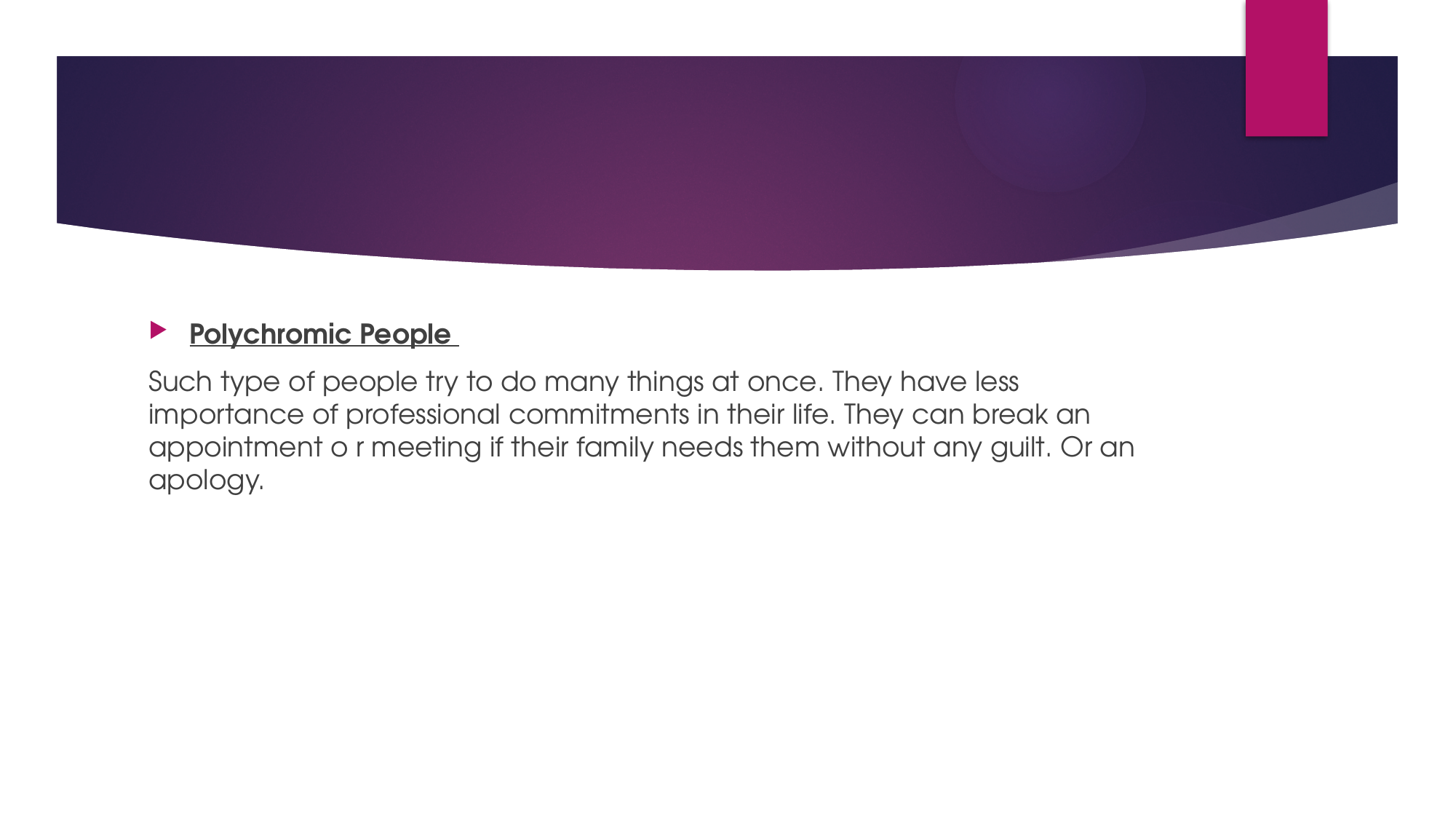

#
Polychromic People
Such type of people try to do many things at once. They have less importance of professional commitments in their life. They can break an appointment o r meeting if their family needs them without any guilt. Or an apology.